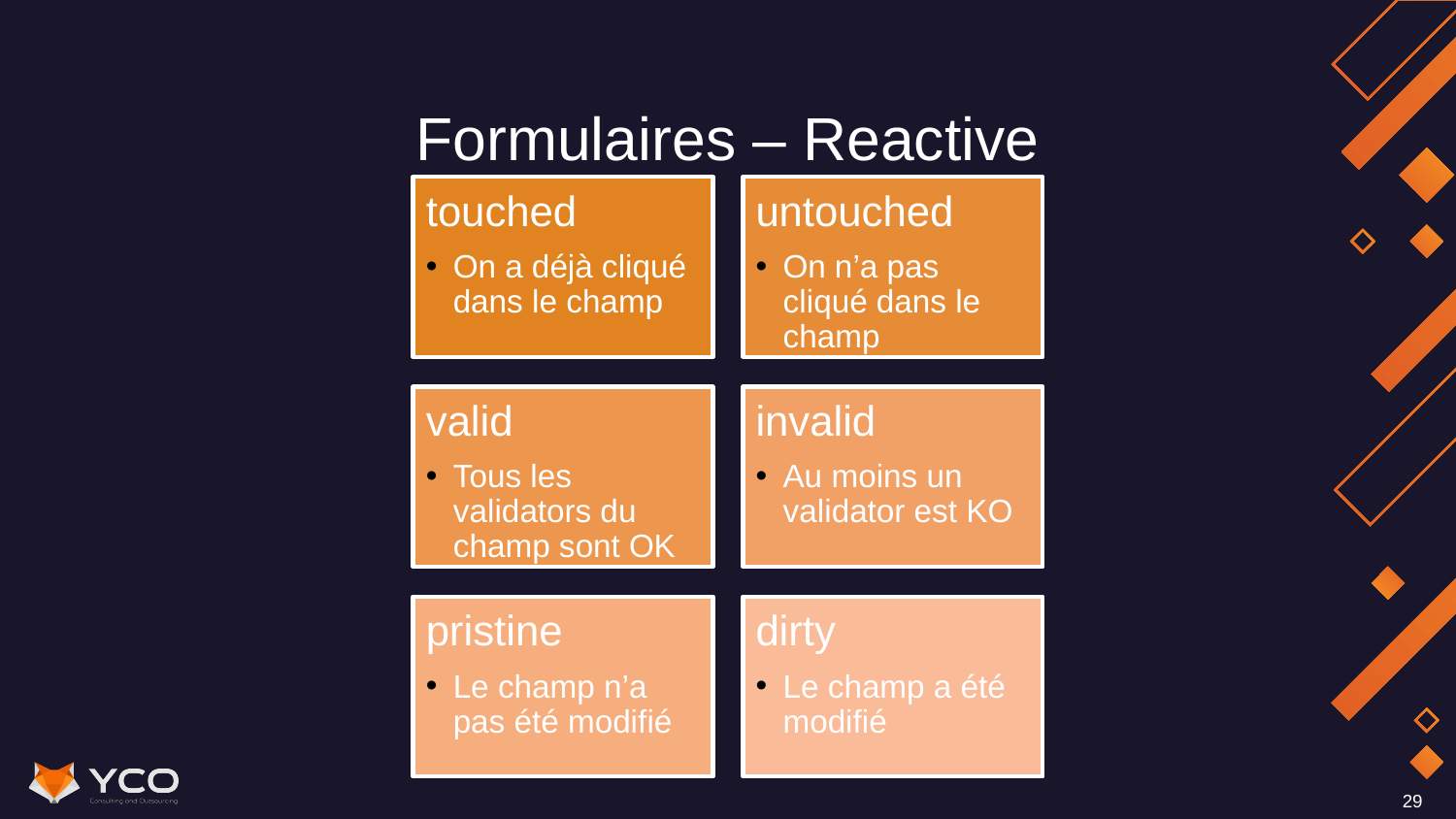

# Formulaires – Reactive
touched
On a déjà cliqué dans le champ
untouched
On n’a pas cliqué dans le champ
valid
Tous les validators du champ sont OK
invalid
Au moins un validator est KO
pristine
Le champ n’a pas été modifié
dirty
Le champ a été modifié